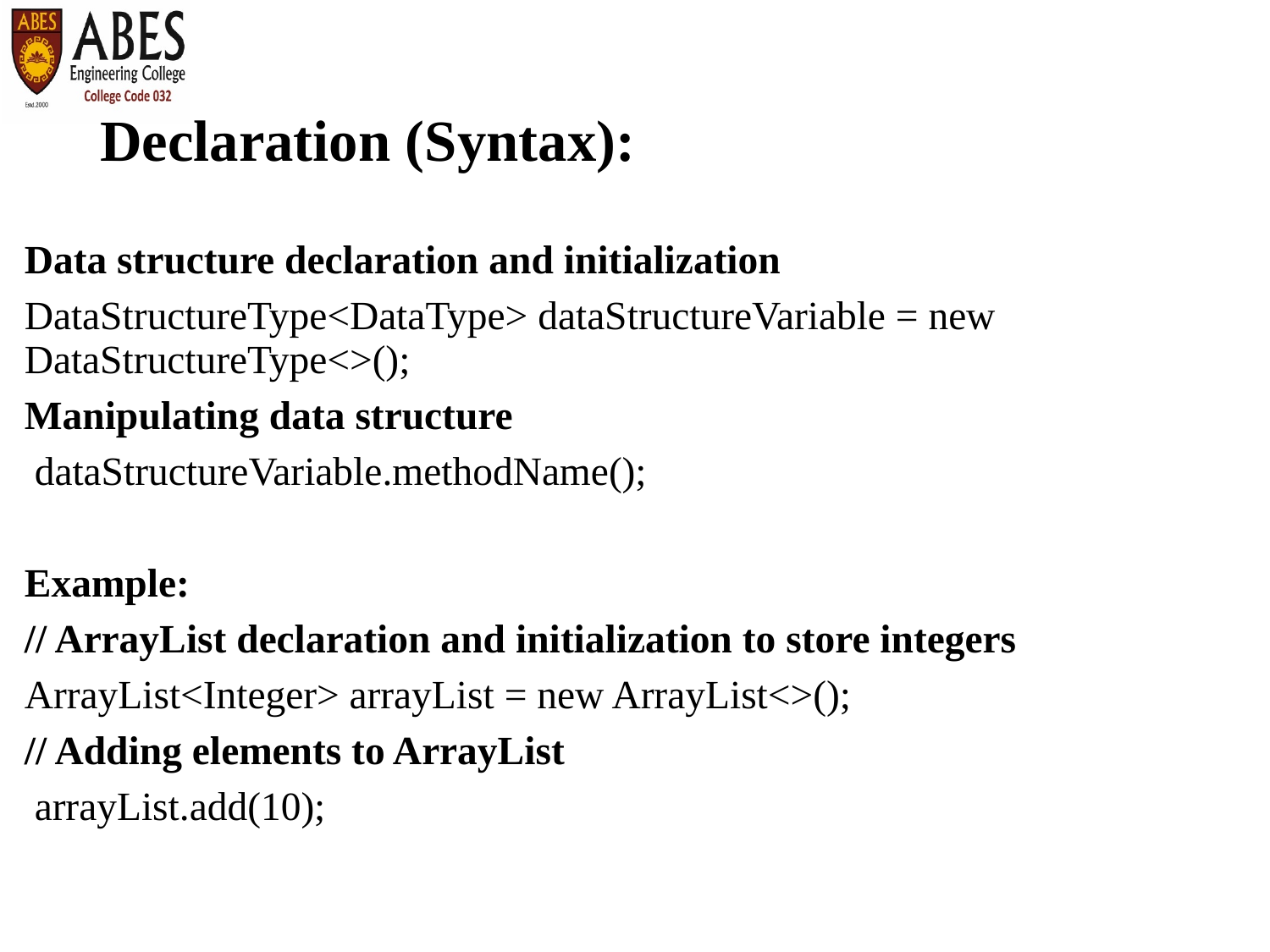

# Declaration (Syntax):
Data structure declaration and initialization
DataStructureType<DataType> dataStructureVariable = new DataStructureType<>();
Manipulating data structure
 dataStructureVariable.methodName();

Example:
// ArrayList declaration and initialization to store integers
ArrayList<Integer> arrayList = new ArrayList<>();
// Adding elements to ArrayList
 arrayList.add(10);